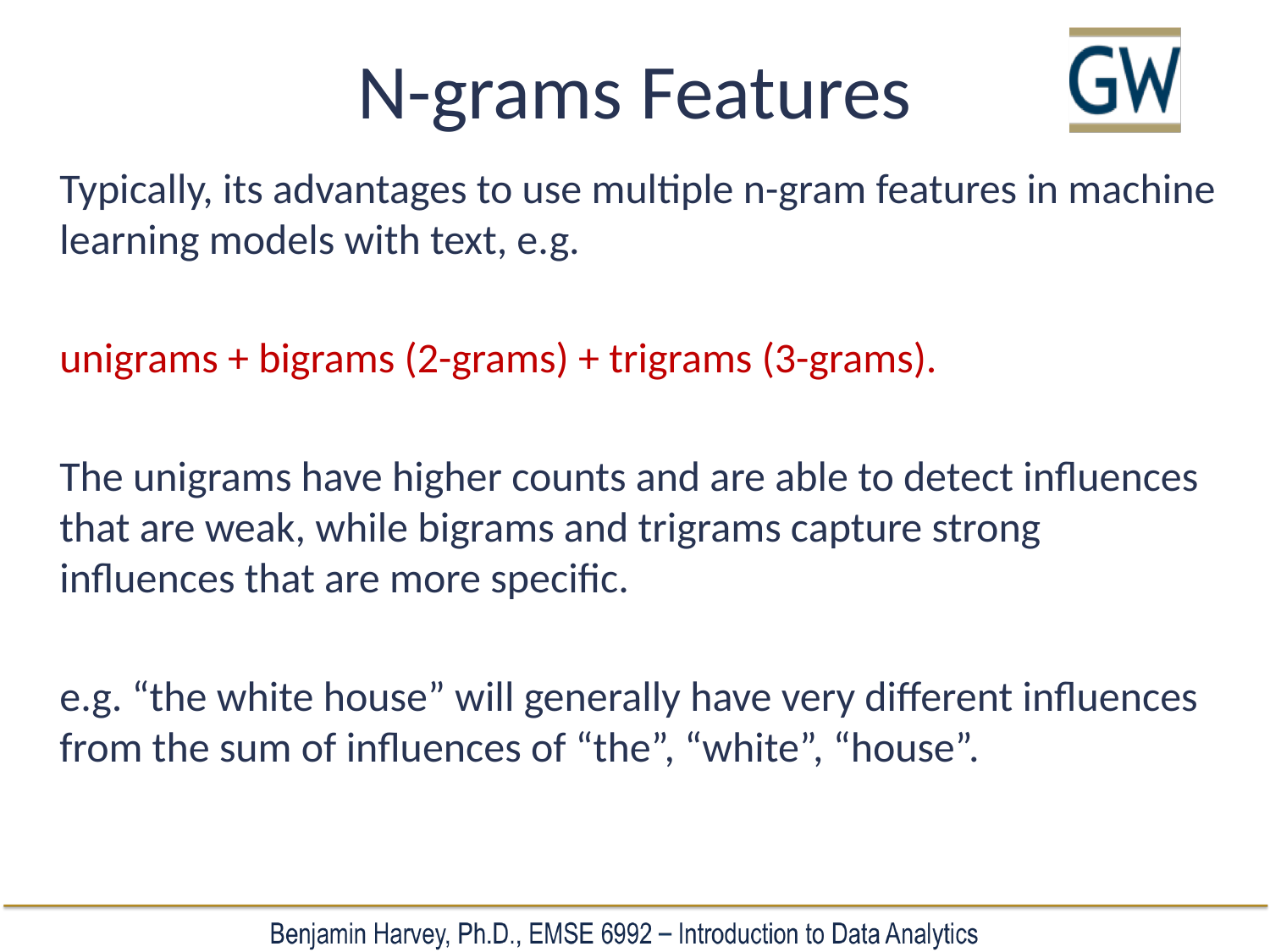

# N-grams Features
Typically, its advantages to use multiple n-gram features in machine learning models with text, e.g.

unigrams + bigrams (2-grams) + trigrams (3-grams).

The unigrams have higher counts and are able to detect influences that are weak, while bigrams and trigrams capture strong influences that are more specific.

e.g. “the white house” will generally have very different influences from the sum of influences of “the”, “white”, “house”.